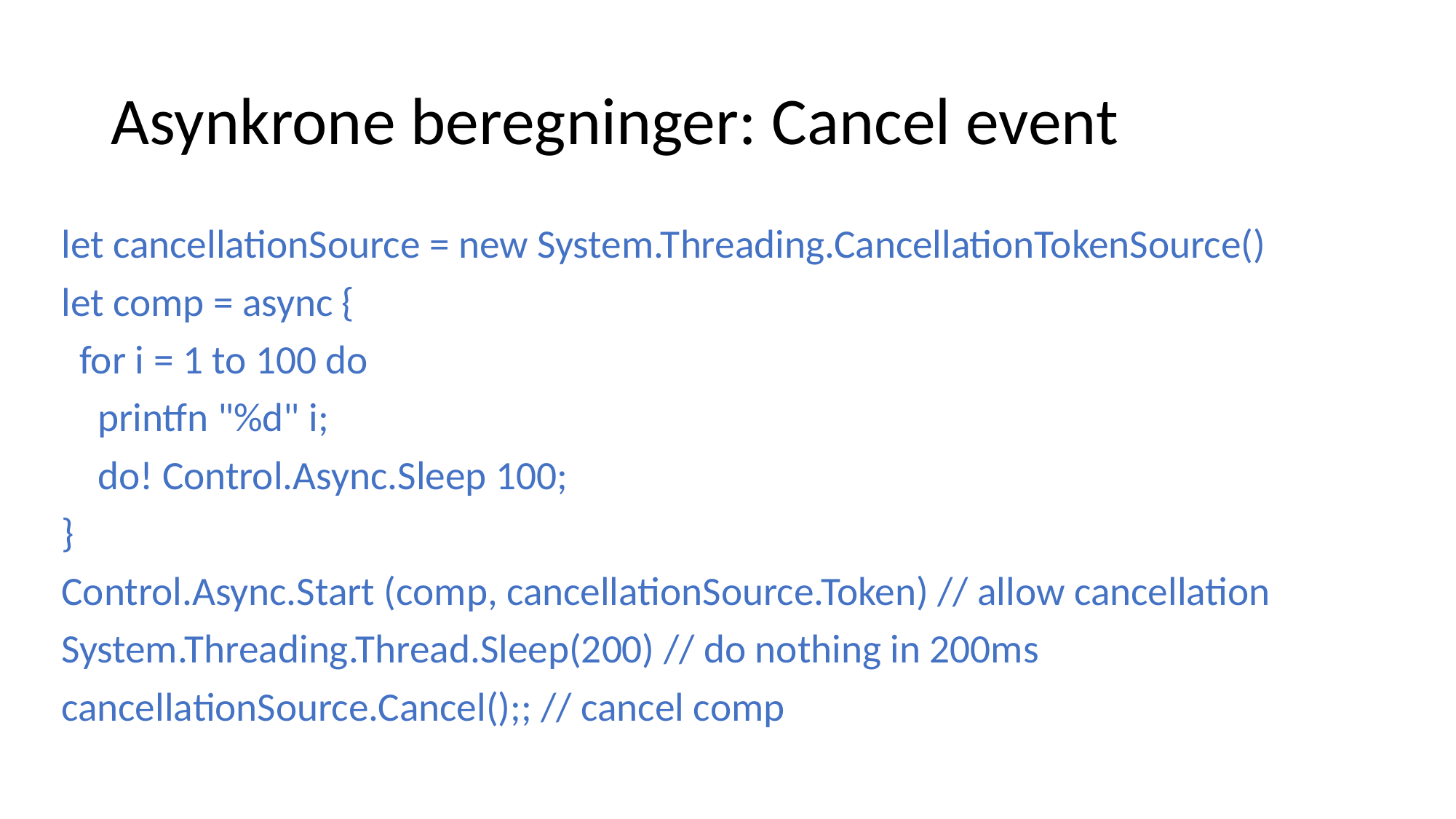

# Asynkrone beregninger: Cancel event
let cancellationSource = new System.Threading.CancellationTokenSource()
let comp = async {
  for i = 1 to 100 do
    printfn "%d" i;
    do! Control.Async.Sleep 100;
}
Control.Async.Start (comp, cancellationSource.Token) // allow cancellation
System.Threading.Thread.Sleep(200) // do nothing in 200ms
cancellationSource.Cancel();; // cancel comp